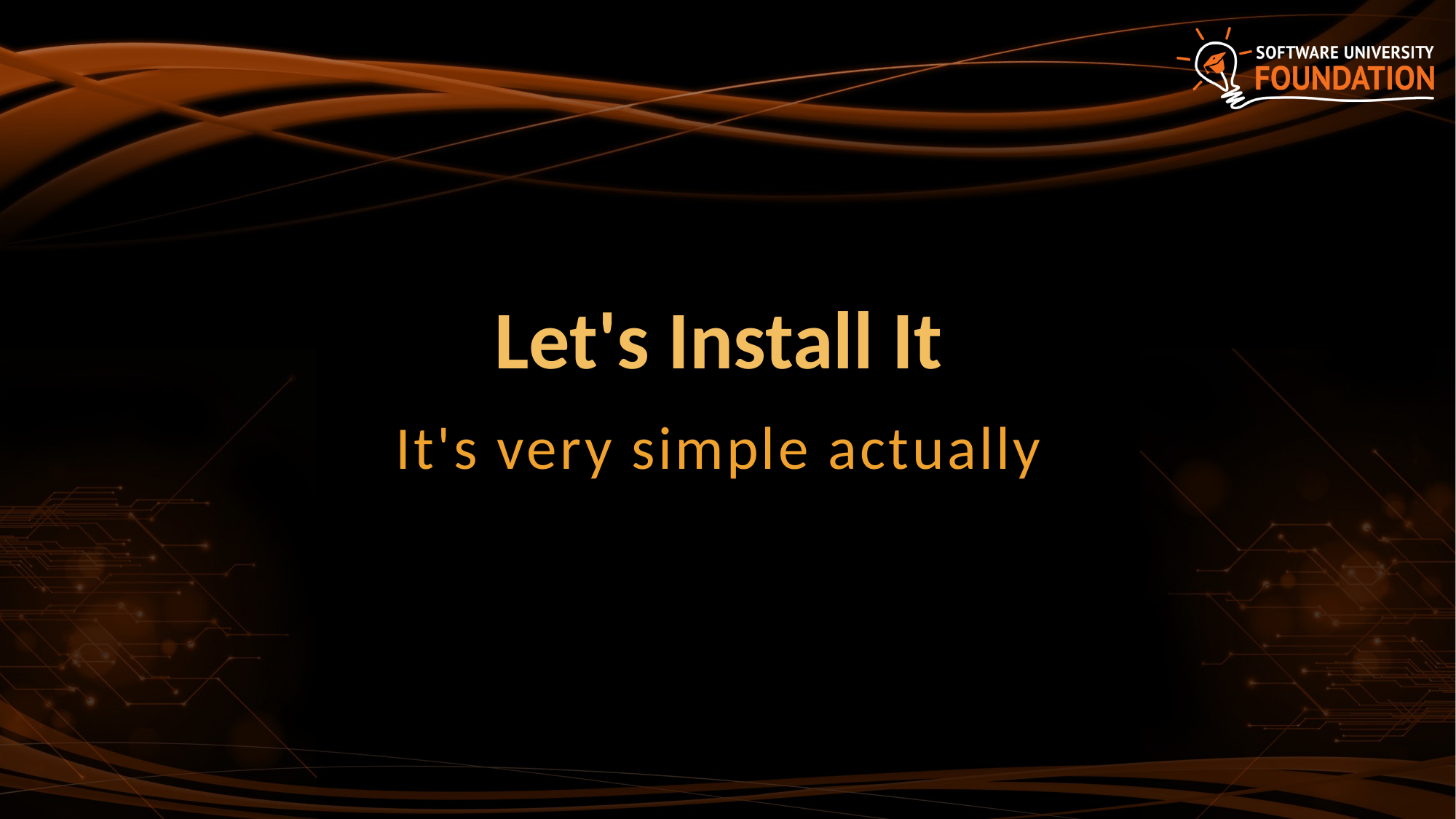

# Let's Install It
It's very simple actually